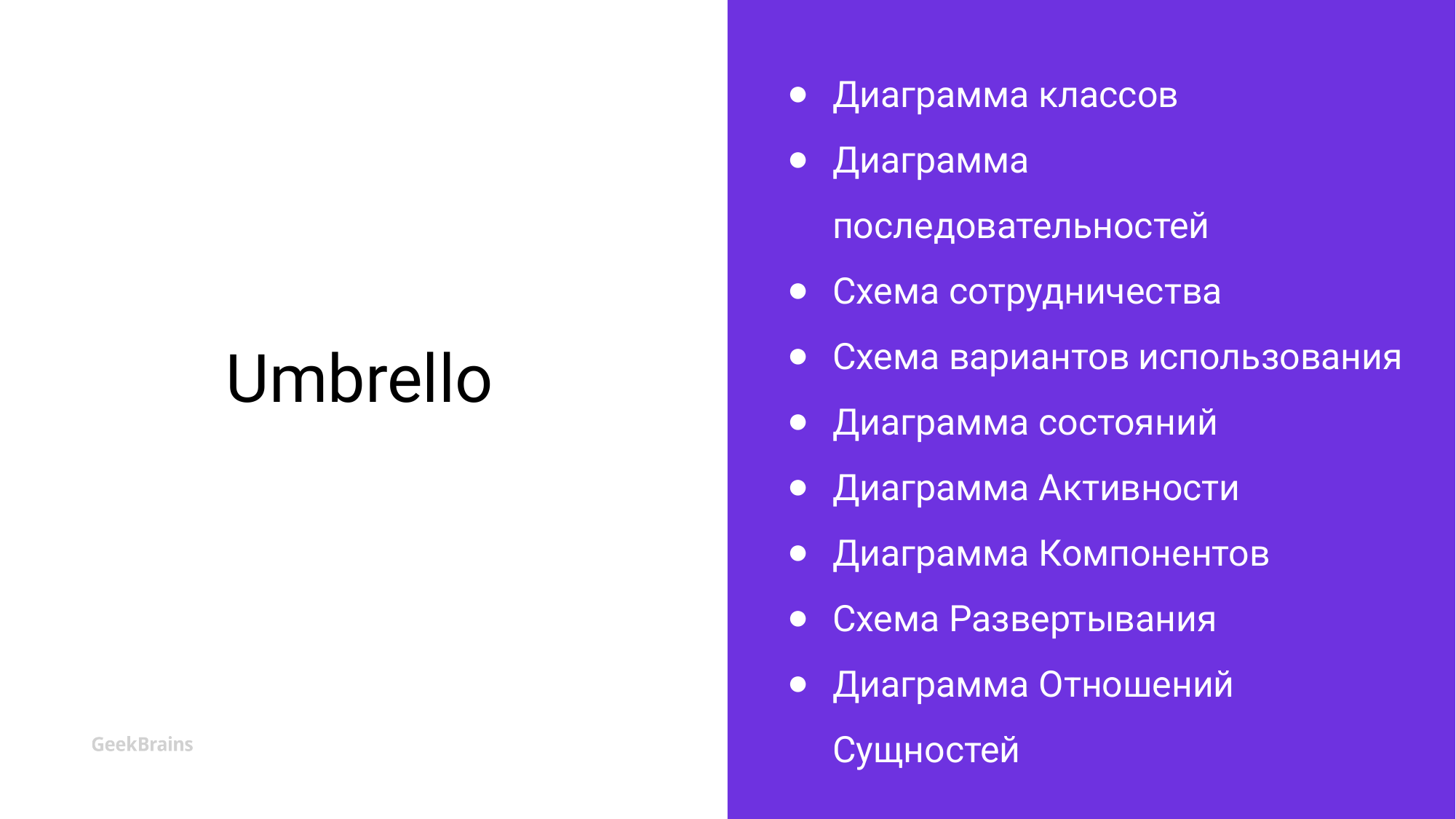

# Umbrello
Диаграмма классов
Диаграмма последовательностей
Схема сотрудничества
Схема вариантов использования
Диаграмма состояний
Диаграмма Активности
Диаграмма Компонентов
Схема Развертывания
Диаграмма Отношений Сущностей